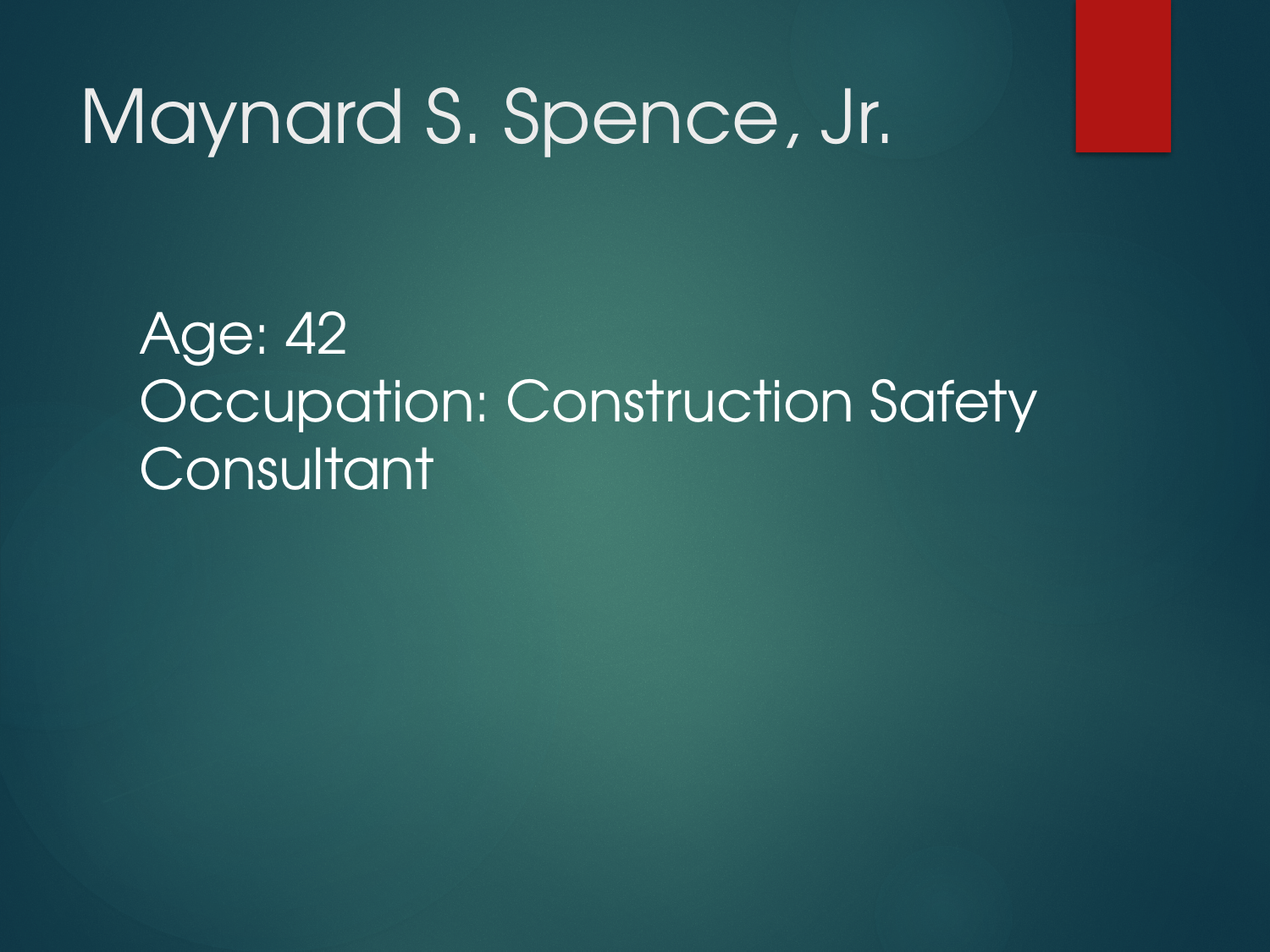

# Maynard S. Spence, Jr.

Age: 42
Occupation: Construction Safety Consultant